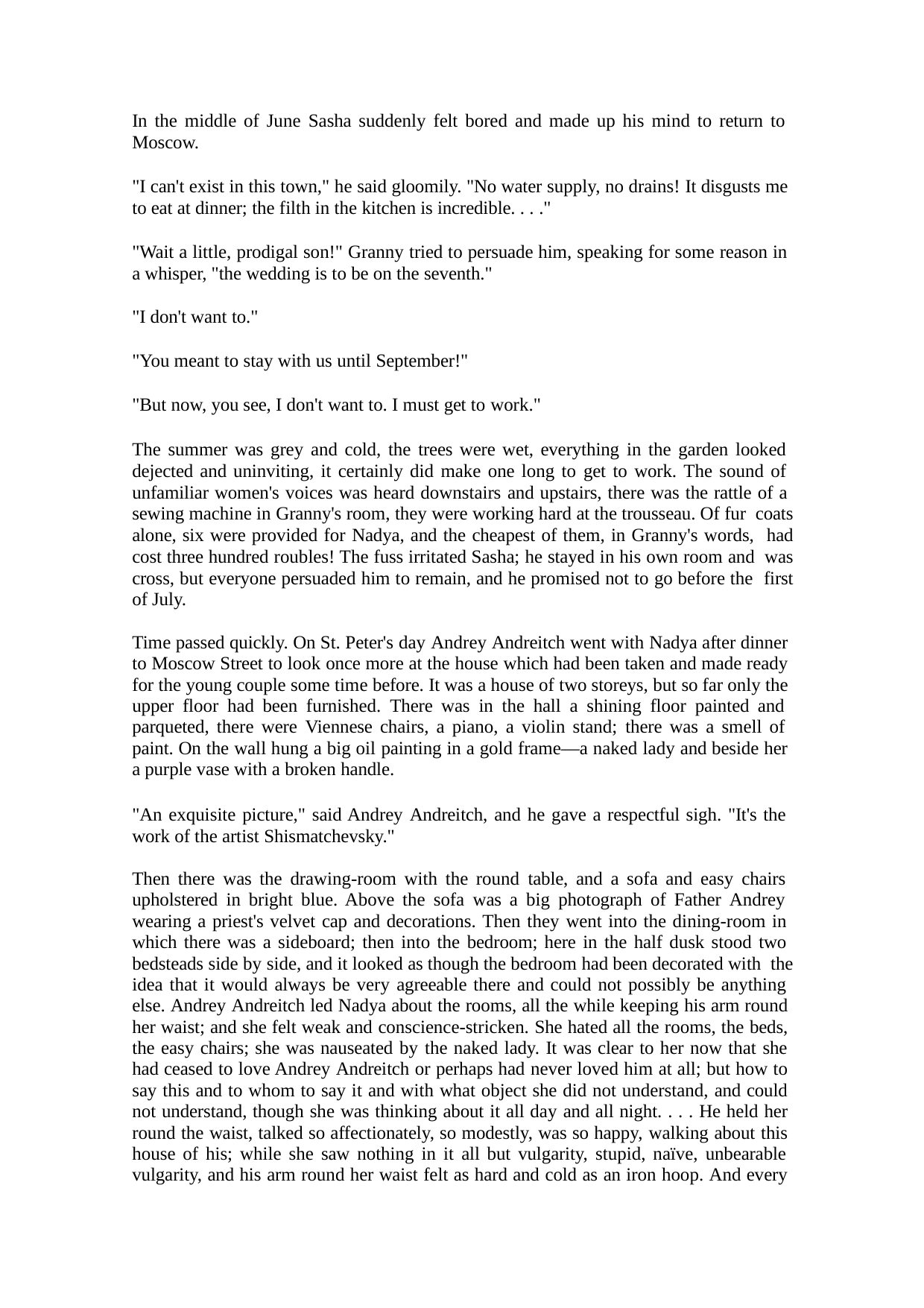

In the middle of June Sasha suddenly felt bored and made up his mind to return to  Moscow.

"I can't exist in this town," he said gloomily. "No water supply, no drains! It disgusts me  to eat at dinner; the filth in the kitchen is incredible. . . ."

"Wait a little, prodigal son!" Granny tried to persuade him, speaking for some reason in  a whisper, "the wedding is to be on the seventh."

"I don't want to."

"You meant to stay with us until September!"

"But now, you see, I don't want to. I must get to work."

The summer was grey and cold, the trees were wet, everything in the garden looked  dejected and uninviting, it certainly did make one long to get to work. The sound of  unfamiliar women's voices was heard downstairs and upstairs, there was the rattle of a  sewing machine in Granny's room, they were working hard at the trousseau. Of fur  coats alone, six were provided for Nadya, and the cheapest of them, in Granny's words,  had cost three hundred roubles! The fuss irritated Sasha; he stayed in his own room and  was cross, but everyone persuaded him to remain, and he promised not to go before the  first of July.

Time passed quickly. On St. Peter's day Andrey Andreitch went with Nadya after dinner  to Moscow Street to look once more at the house which had been taken and made ready  for the young couple some time before. It was a house of two storeys, but so far only the  upper floor had been furnished. There was in the hall a shining floor painted and  parqueted, there were Viennese chairs, a piano, a violin stand; there was a smell of  paint. On the wall hung a big oil painting in a gold frame—a naked lady and beside her  a purple vase with a broken handle.

"An exquisite picture," said Andrey Andreitch, and he gave a respectful sigh. "It's the  work of the artist Shismatchevsky."

Then there was the drawing-room with the round table, and a sofa and easy chairs  upholstered in bright blue. Above the sofa was a big photograph of Father Andrey  wearing a priest's velvet cap and decorations. Then they went into the dining-room in  which there was a sideboard; then into the bedroom; here in the half dusk stood two  bedsteads side by side, and it looked as though the bedroom had been decorated with  the idea that it would always be very agreeable there and could not possibly be anything  else. Andrey Andreitch led Nadya about the rooms, all the while keeping his arm round  her waist; and she felt weak and conscience-stricken. She hated all the rooms, the beds,  the easy chairs; she was nauseated by the naked lady. It was clear to her now that she  had ceased to love Andrey Andreitch or perhaps had never loved him at all; but how to  say this and to whom to say it and with what object she did not understand, and could  not understand, though she was thinking about it all day and all night. . . . He held her  round the waist, talked so affectionately, so modestly, was so happy, walking about this  house of his; while she saw nothing in it all but vulgarity, stupid, naïve, unbearable  vulgarity, and his arm round her waist felt as hard and cold as an iron hoop. And every